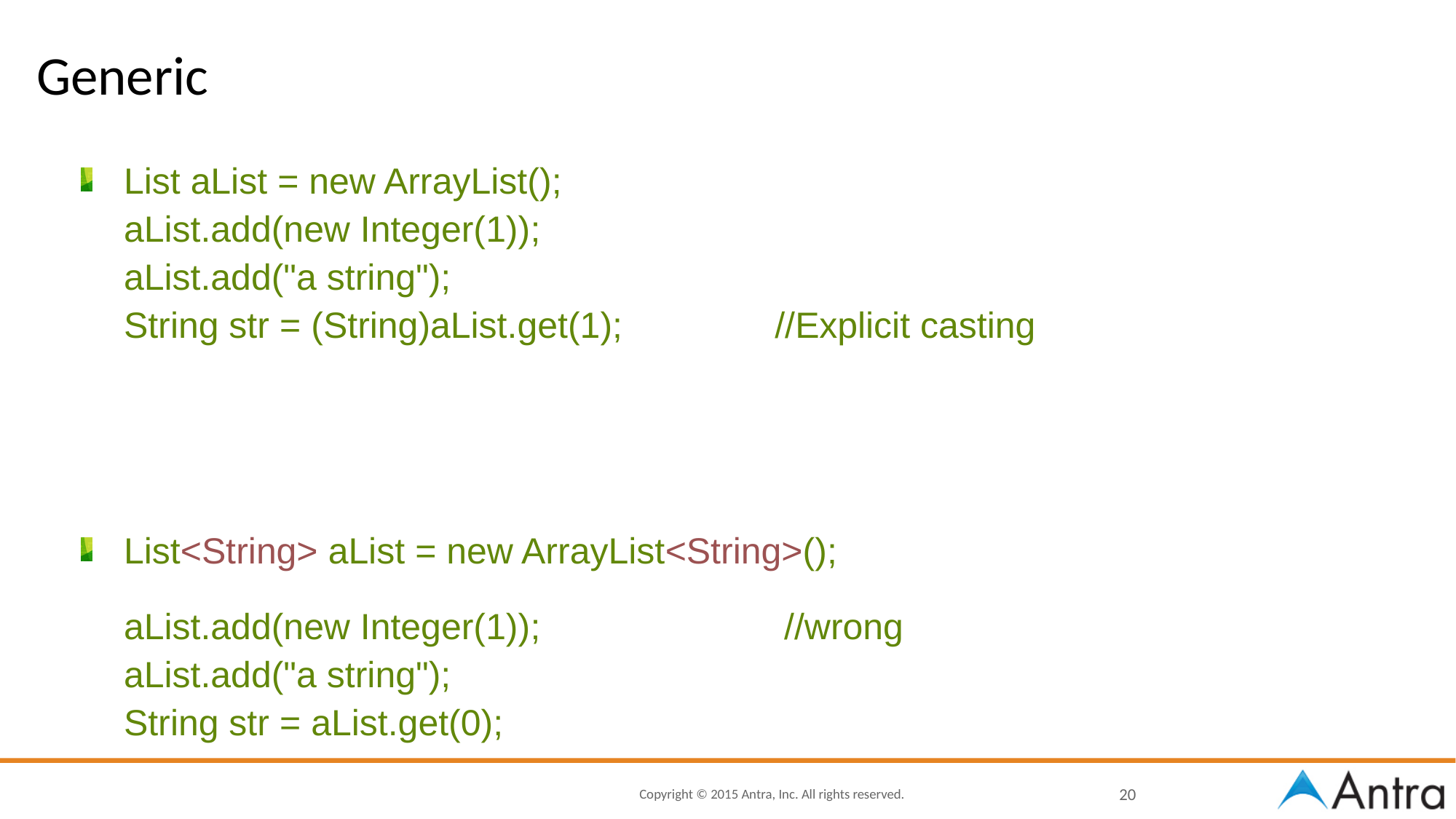

# Generic
List aList = new ArrayList();
aList.add(new Integer(1));
aList.add("a string");
String str = (String)aList.get(1);               //Explicit casting

List<String> aList = new ArrayList<String>();
	aList.add(new Integer(1));                        //wrong
aList.add("a string");
String str = aList.get(0);
20